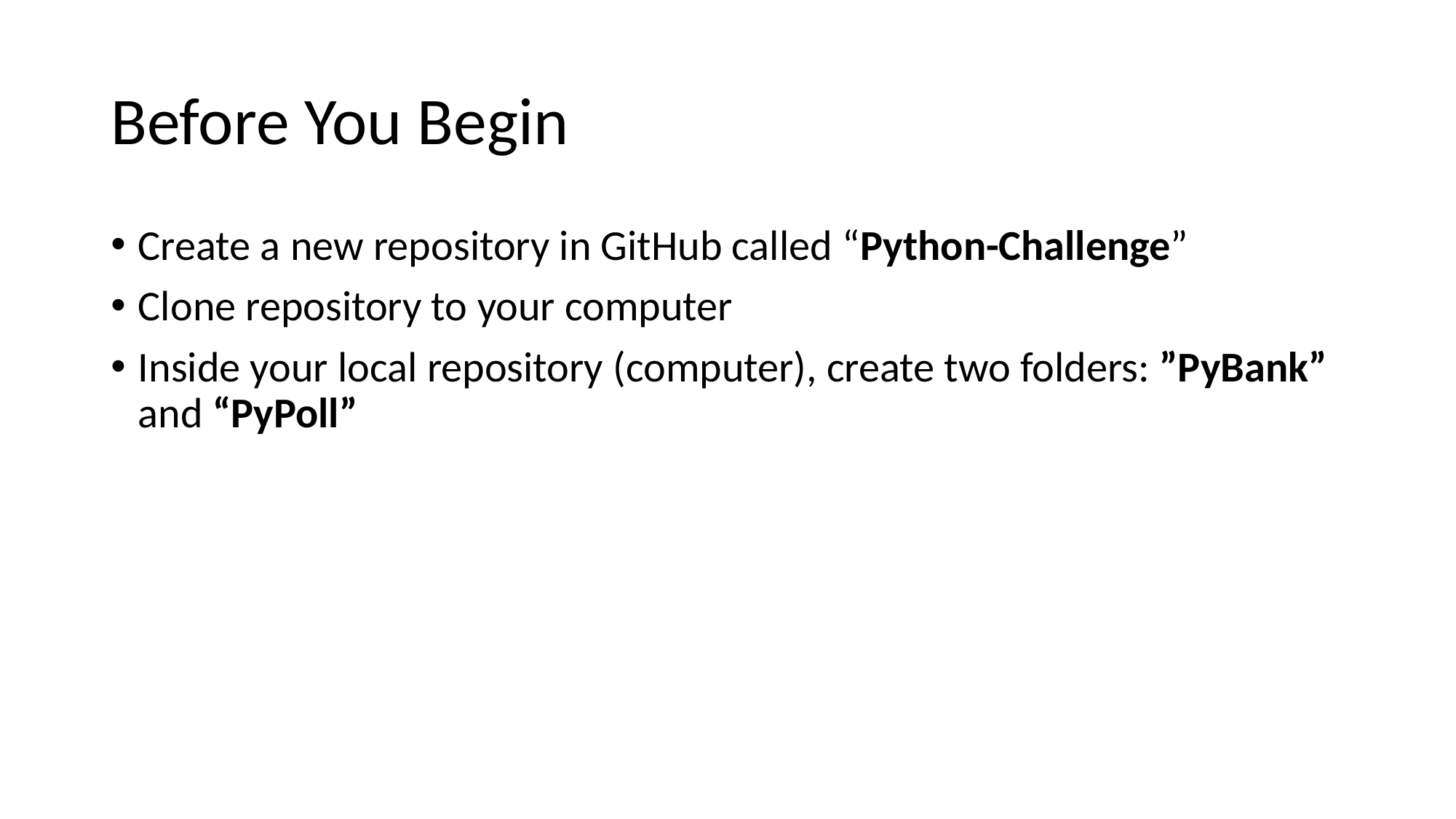

# Before You Begin
Create a new repository in GitHub called “Python-Challenge”
Clone repository to your computer
Inside your local repository (computer), create two folders: ”PyBank” and “PyPoll”